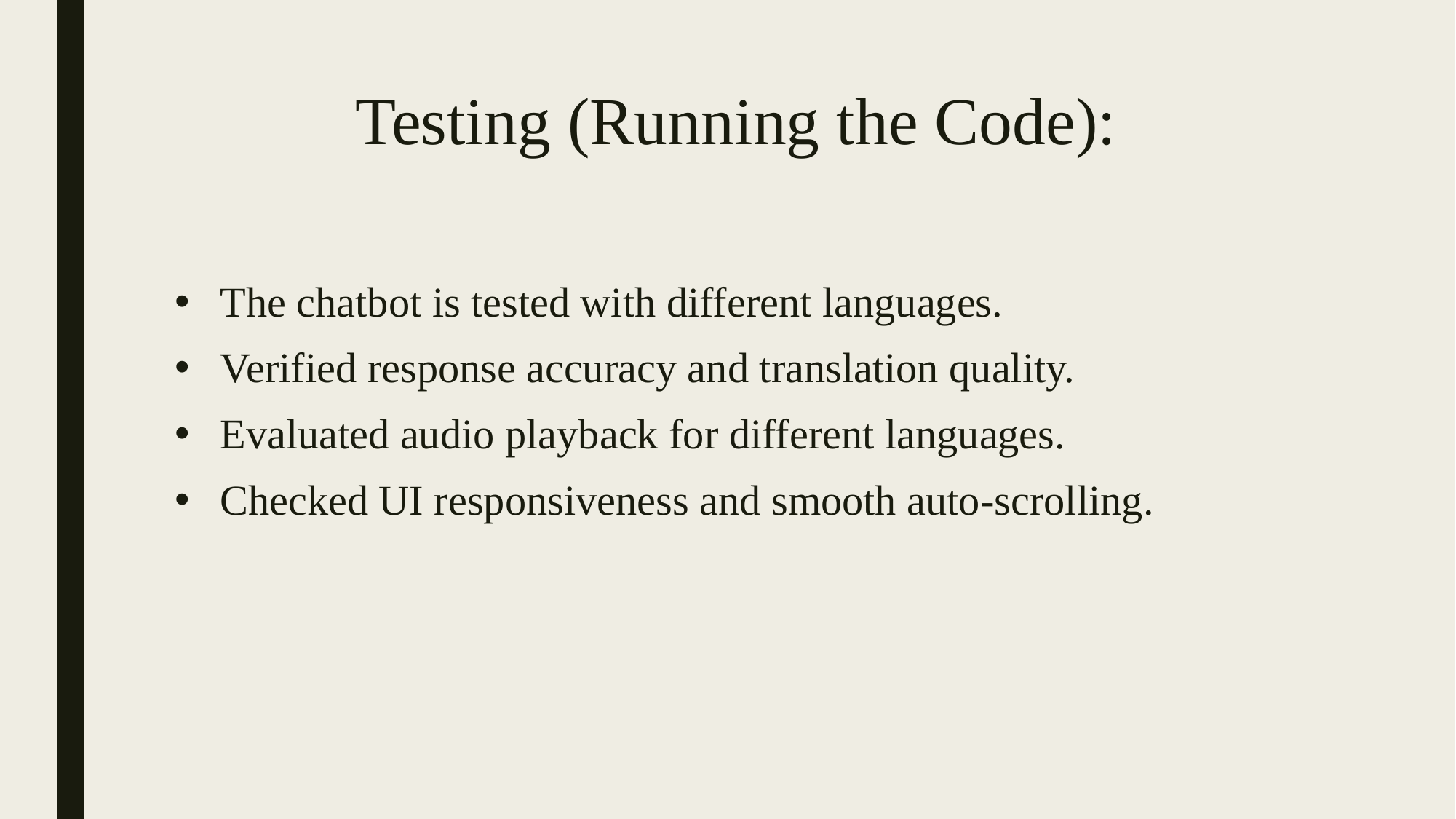

# Testing (Running the Code):
The chatbot is tested with different languages.
Verified response accuracy and translation quality.
Evaluated audio playback for different languages.
Checked UI responsiveness and smooth auto-scrolling.